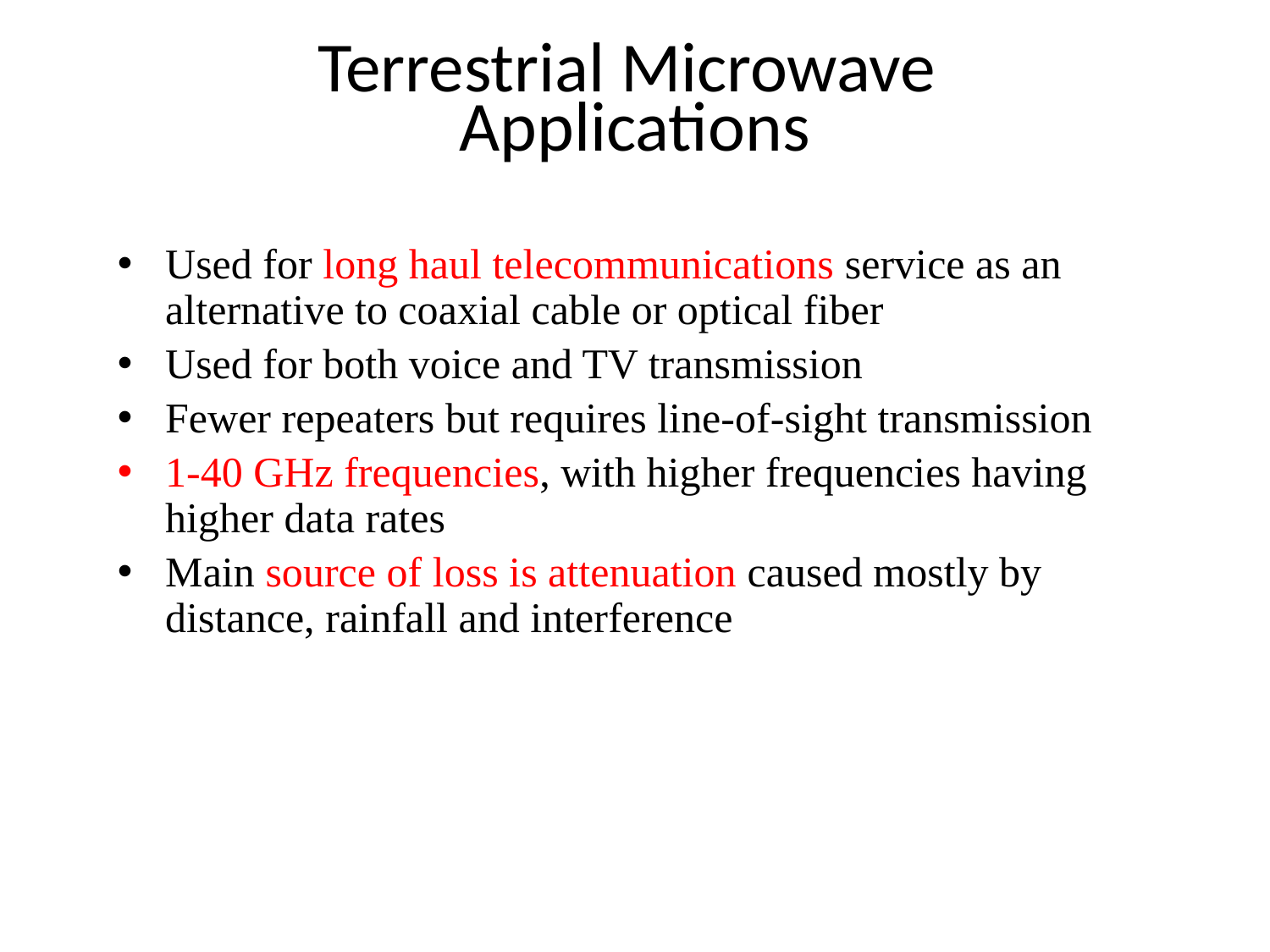

# Terrestrial Microwave Applications
Used for long haul telecommunications service as an alternative to coaxial cable or optical fiber
Used for both voice and TV transmission
Fewer repeaters but requires line-of-sight transmission
1-40 GHz frequencies, with higher frequencies having higher data rates
Main source of loss is attenuation caused mostly by distance, rainfall and interference